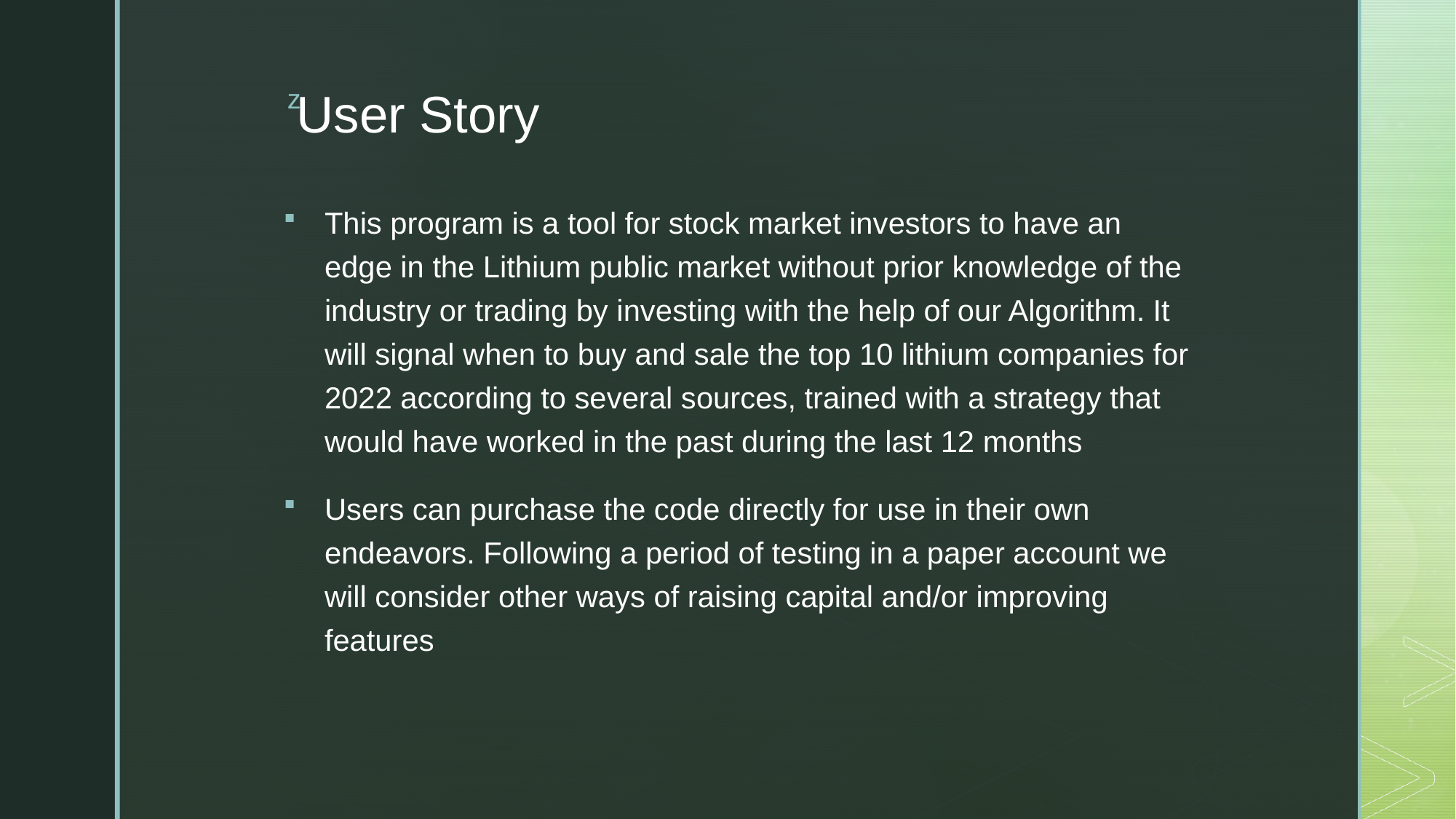

# User Story
This program is a tool for stock market investors to have an edge in the Lithium public market without prior knowledge of the industry or trading by investing with the help of our Algorithm. It will signal when to buy and sale the top 10 lithium companies for 2022 according to several sources, trained with a strategy that would have worked in the past during the last 12 months
Users can purchase the code directly for use in their own endeavors. Following a period of testing in a paper account we will consider other ways of raising capital and/or improving features